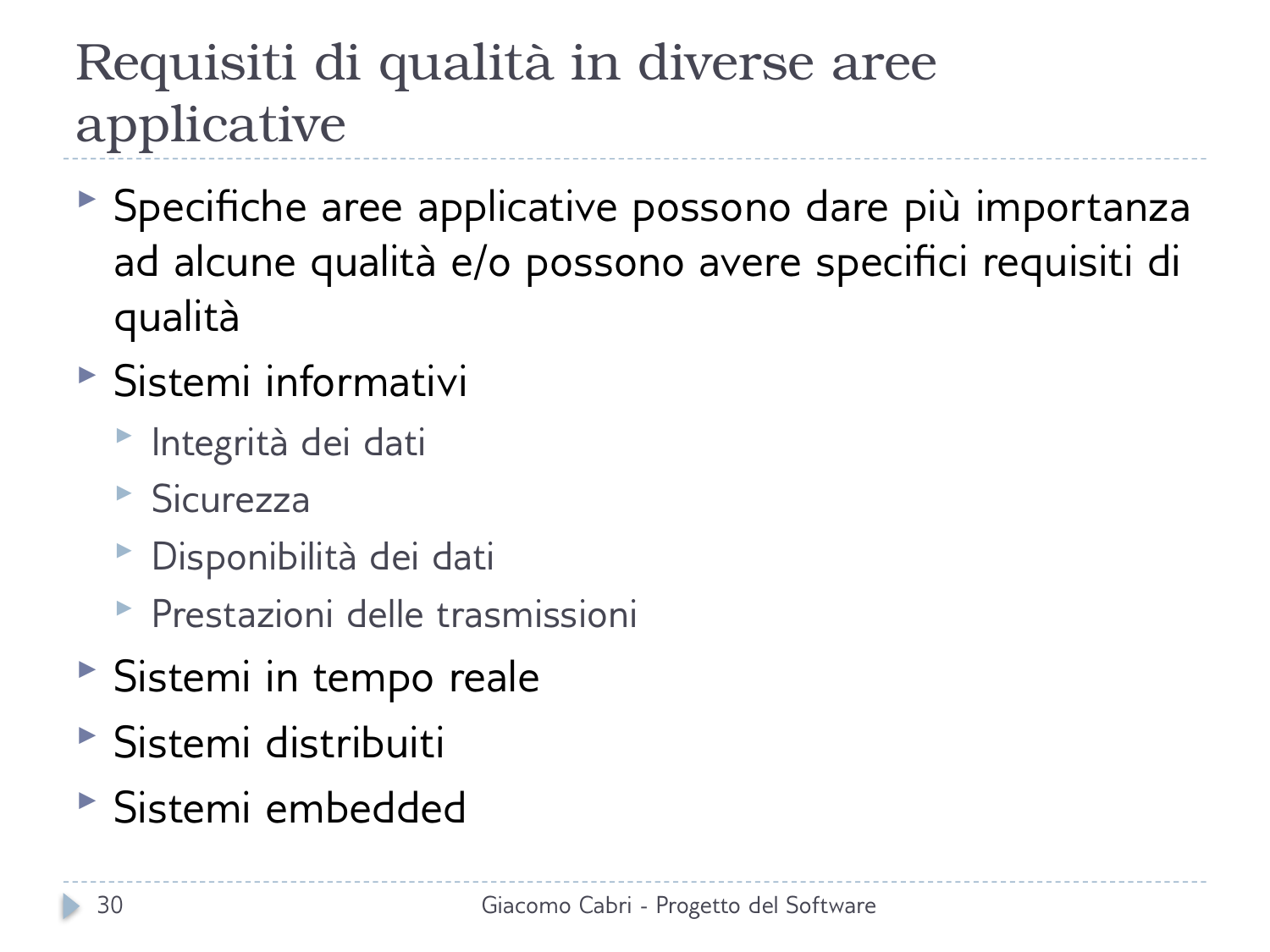

# Requisiti di qualità in diverse aree applicative
Specifiche aree applicative possono dare più importanza ad alcune qualità e/o possono avere specifici requisiti di qualità
Sistemi informativi
Integrità dei dati
Sicurezza
Disponibilità dei dati
Prestazioni delle trasmissioni
Sistemi in tempo reale
Sistemi distribuiti
Sistemi embedded

30
Giacomo Cabri - Progetto del Software